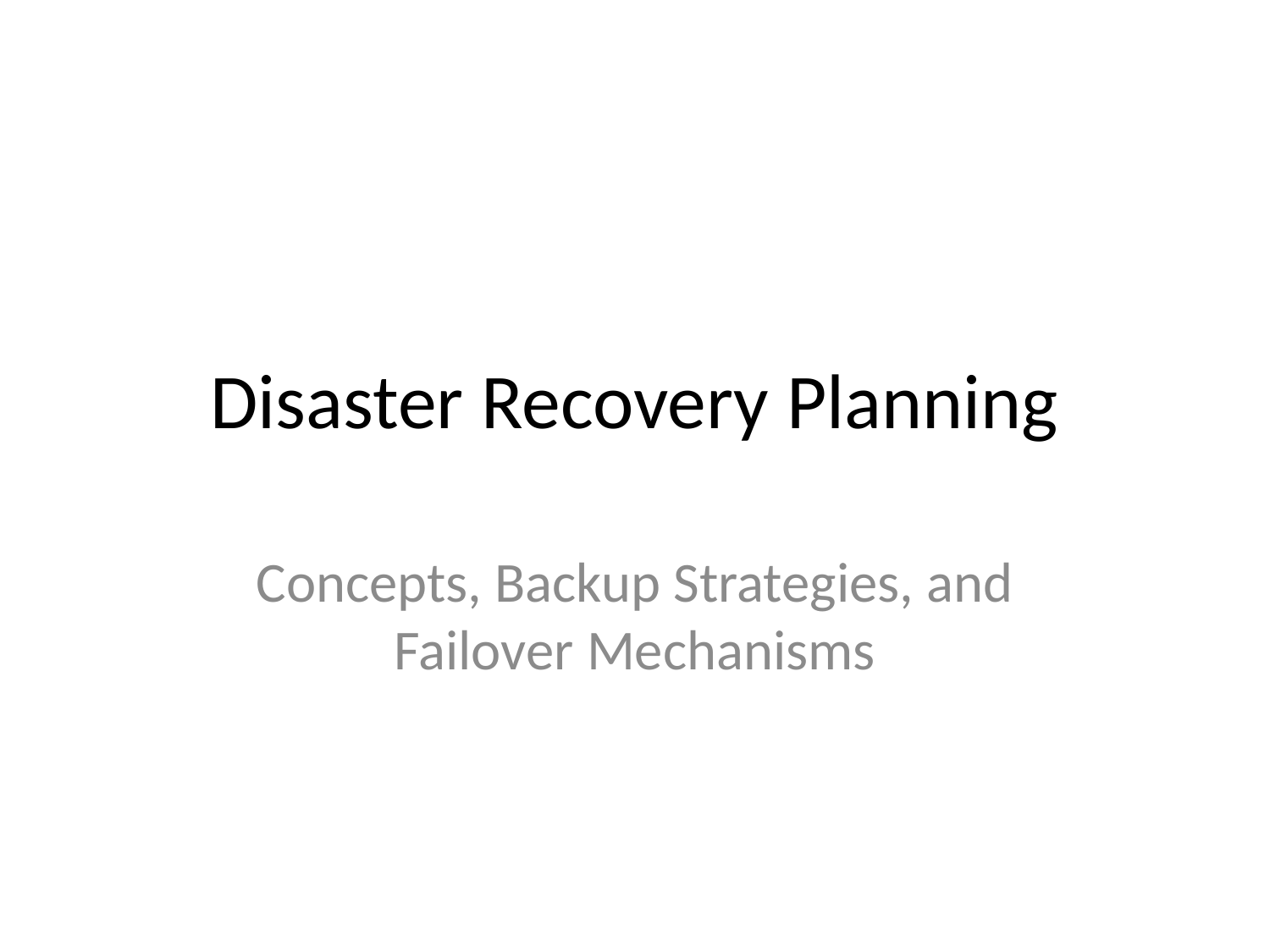

# Disaster Recovery Planning
Concepts, Backup Strategies, and Failover Mechanisms